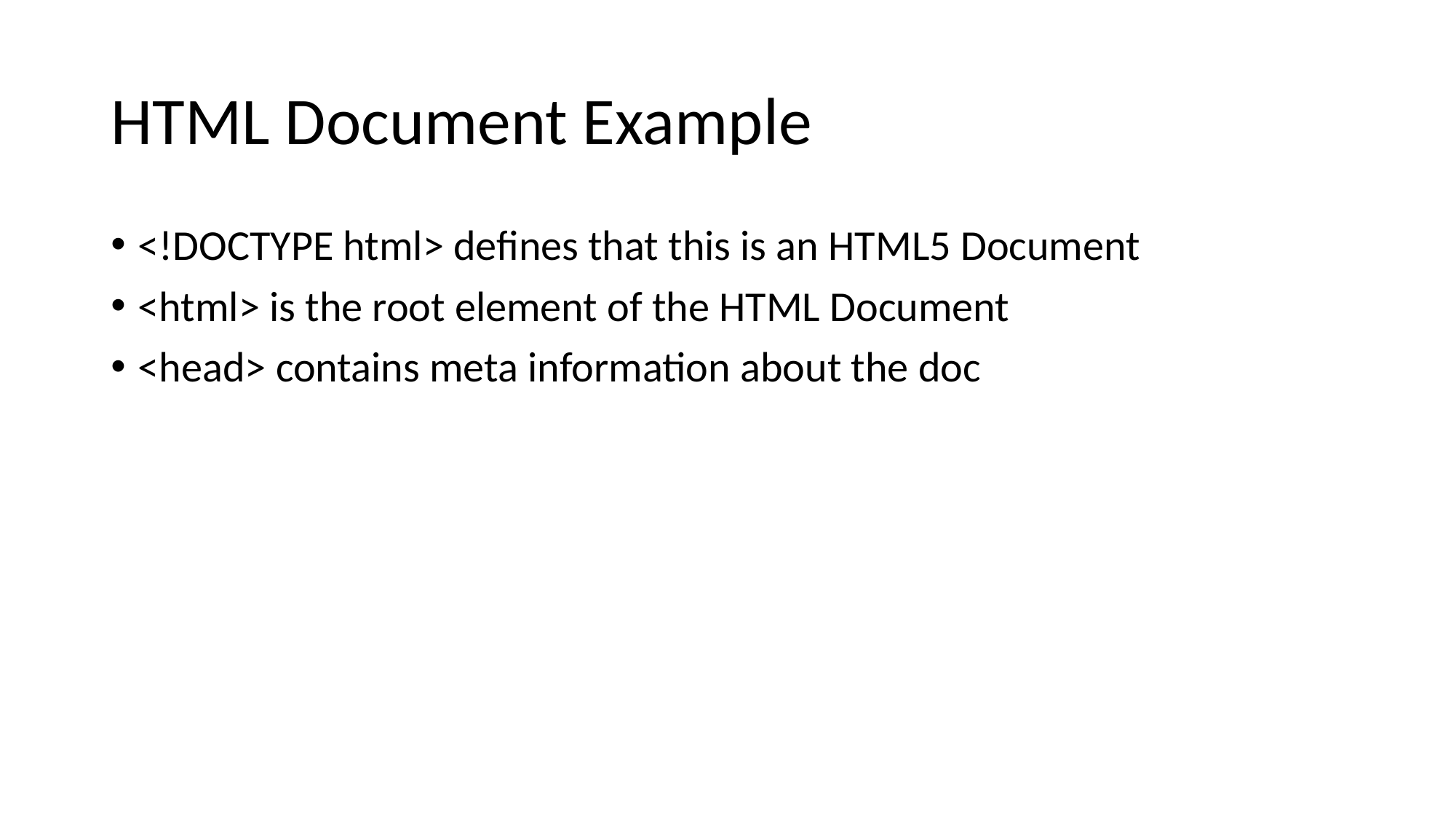

# HTML Document Example
<!DOCTYPE html> defines that this is an HTML5 Document
<html> is the root element of the HTML Document
<head> contains meta information about the doc